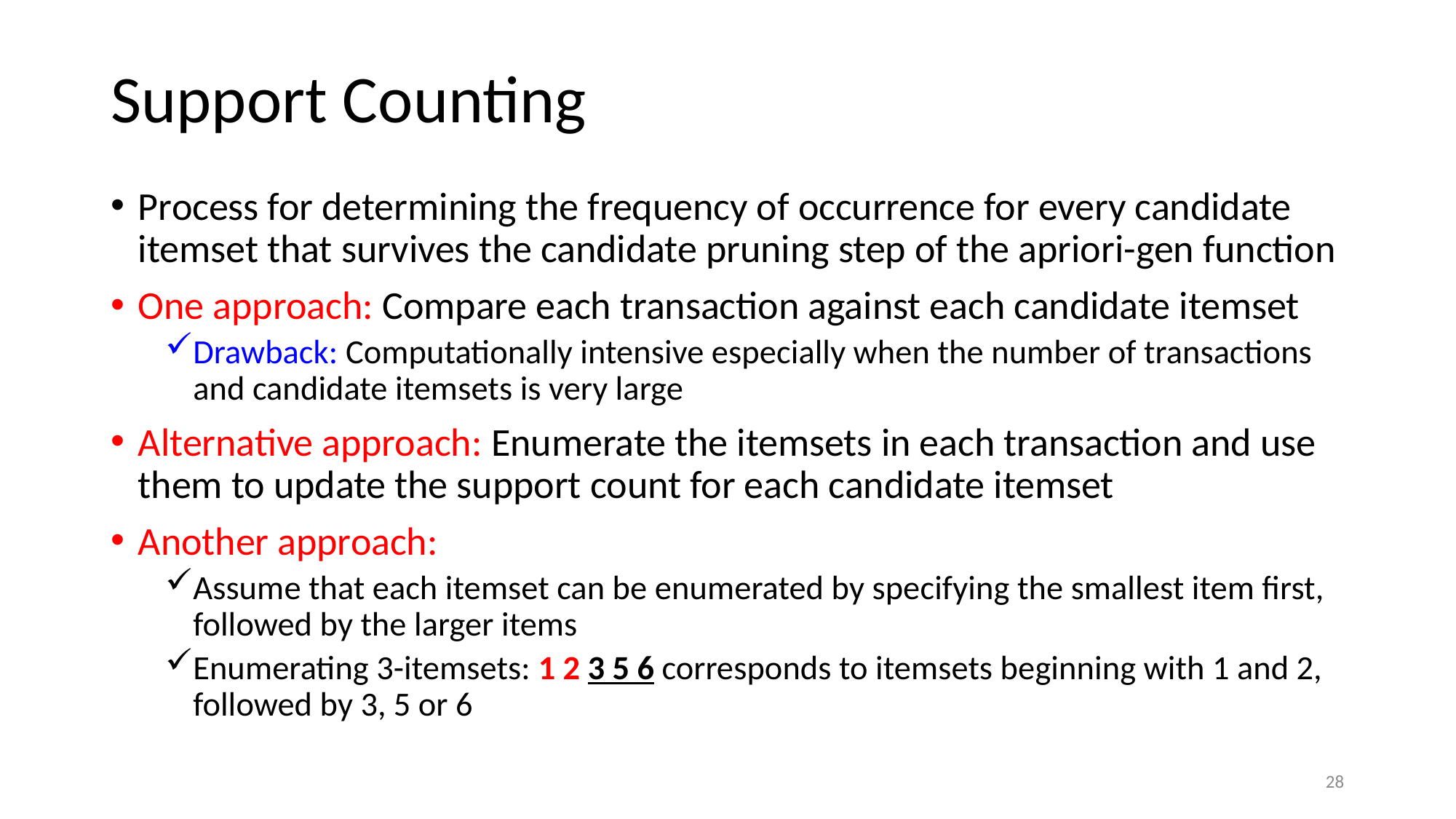

# Support Counting
Process for determining the frequency of occurrence for every candidate itemset that survives the candidate pruning step of the apriori-gen function
One approach: Compare each transaction against each candidate itemset
Drawback: Computationally intensive especially when the number of transactions and candidate itemsets is very large
Alternative approach: Enumerate the itemsets in each transaction and use them to update the support count for each candidate itemset
Another approach:
Assume that each itemset can be enumerated by specifying the smallest item first, followed by the larger items
Enumerating 3-itemsets: 1 2 3 5 6 corresponds to itemsets beginning with 1 and 2, followed by 3, 5 or 6

28